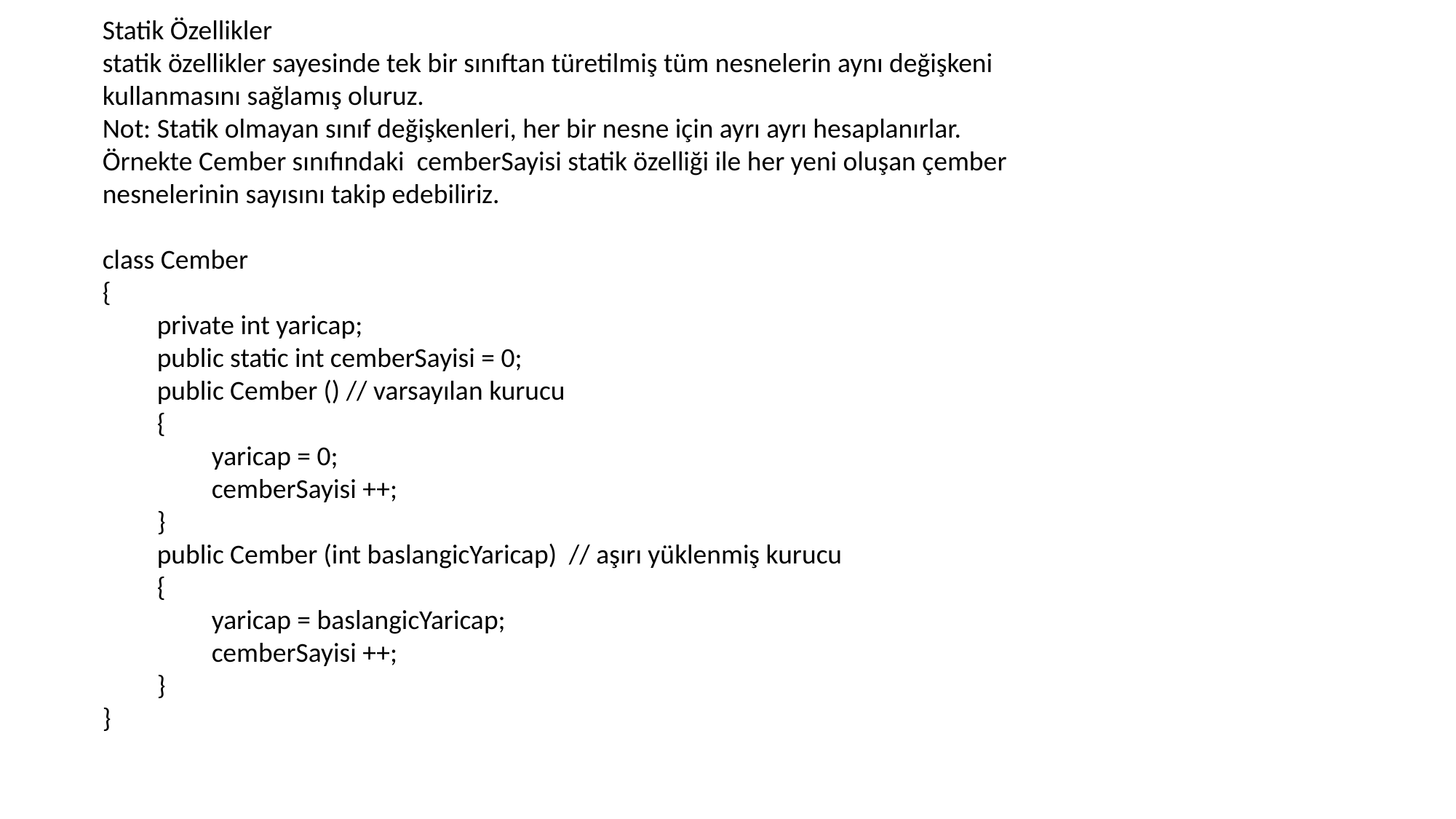

Statik Özellikler
statik özellikler sayesinde tek bir sınıftan türetilmiş tüm nesnelerin aynı değişkeni kullanmasını sağlamış oluruz.
Not: Statik olmayan sınıf değişkenleri, her bir nesne için ayrı ayrı hesaplanırlar.
Örnekte Cember sınıfındaki  cemberSayisi statik özelliği ile her yeni oluşan çember nesnelerinin sayısını takip edebiliriz.

class Cember
{
private int yaricap;
public static int cemberSayisi = 0;
public Cember () // varsayılan kurucu
{
yaricap = 0;
cemberSayisi ++;
}
public Cember (int baslangicYaricap)  // aşırı yüklenmiş kurucu
{
yaricap = baslangicYaricap;
cemberSayisi ++;
}
}